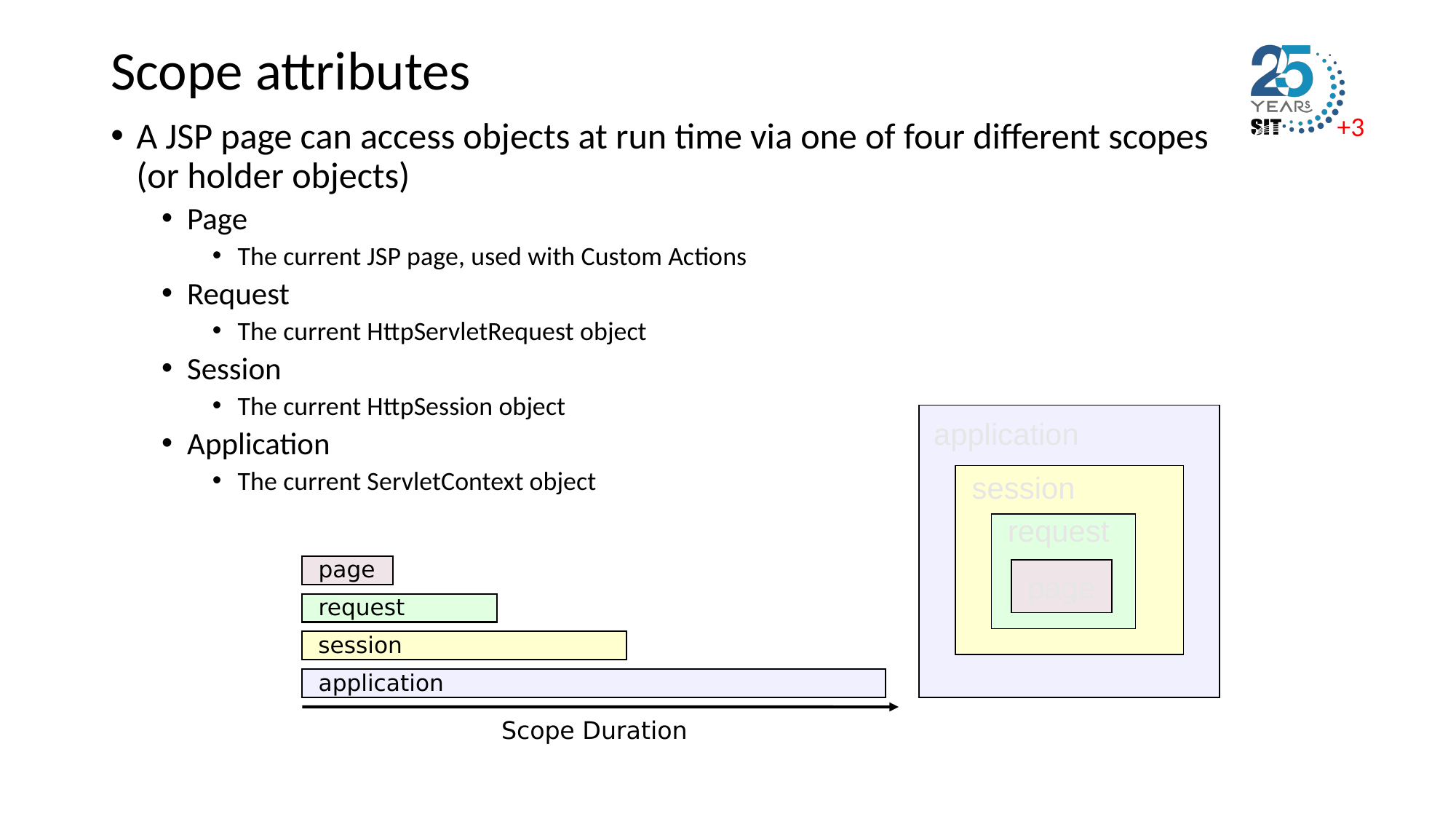

# Scope attributes
A JSP page can access objects at run time via one of four different scopes (or holder objects)
Page
The current JSP page, used with Custom Actions
Request
The current HttpServletRequest object
Session
The current HttpSession object
Application
The current ServletContext object

application
session

request

page

page
request
session
application
Scope Duration